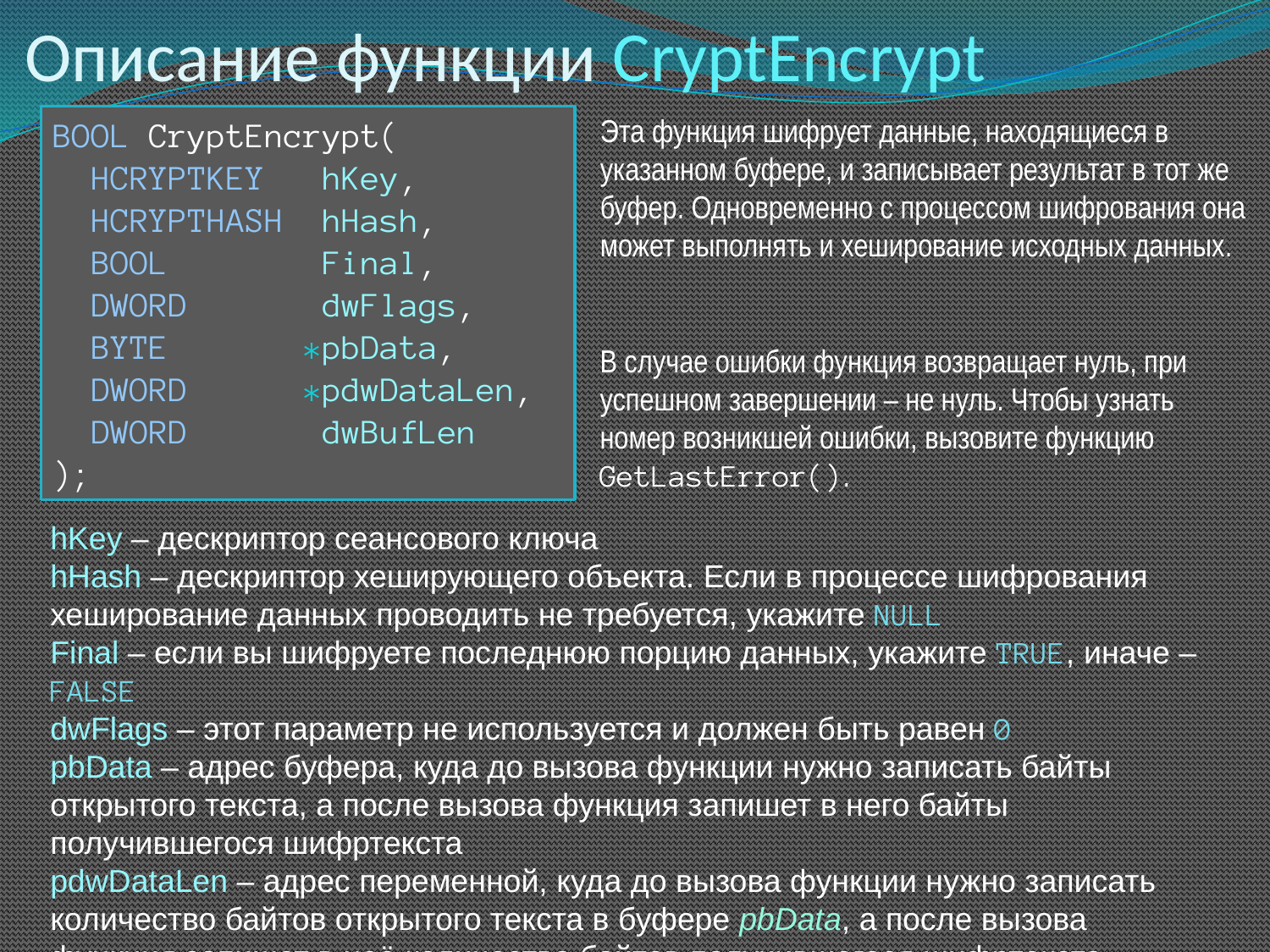

# Описание функции CryptEncrypt
BOOL CryptEncrypt(
  HCRYPTKEY   hKey,
  HCRYPTHASH  hHash,
  BOOL        Final,
  DWORD       dwFlags,
  BYTE       *pbData,
  DWORD      *pdwDataLen,
  DWORD       dwBufLen
);
Эта функция шифрует данные, находящиеся в указанном буфере, и записывает результат в тот же буфер. Одновременно с процессом шифрования она может выполнять и хеширование исходных данных.
В случае ошибки функция возвращает нуль, при успешном завершении – не нуль. Чтобы узнать номер возникшей ошибки, вызовите функцию GetLastError().
hKey – дескриптор сеансового ключа
hHash – дескриптор хеширующего объекта. Если в процессе шифрования хеширование данных проводить не требуется, укажите NULL
Final – если вы шифруете последнюю порцию данных, укажите TRUE, иначе – FALSE
dwFlags – этот параметр не используется и должен быть равен 0
pbData – адрес буфера, куда до вызова функции нужно записать байты открытого текста, а после вызова функция запишет в него байты получившегося шифртекста
pdwDataLen – адрес переменной, куда до вызова функции нужно записать количество байтов открытого текста в буфере pbData, а после вызова функция запишет в неё количество байтов получившегося шифртекста
dwBufLen – общий размер буфера pbData в байтах